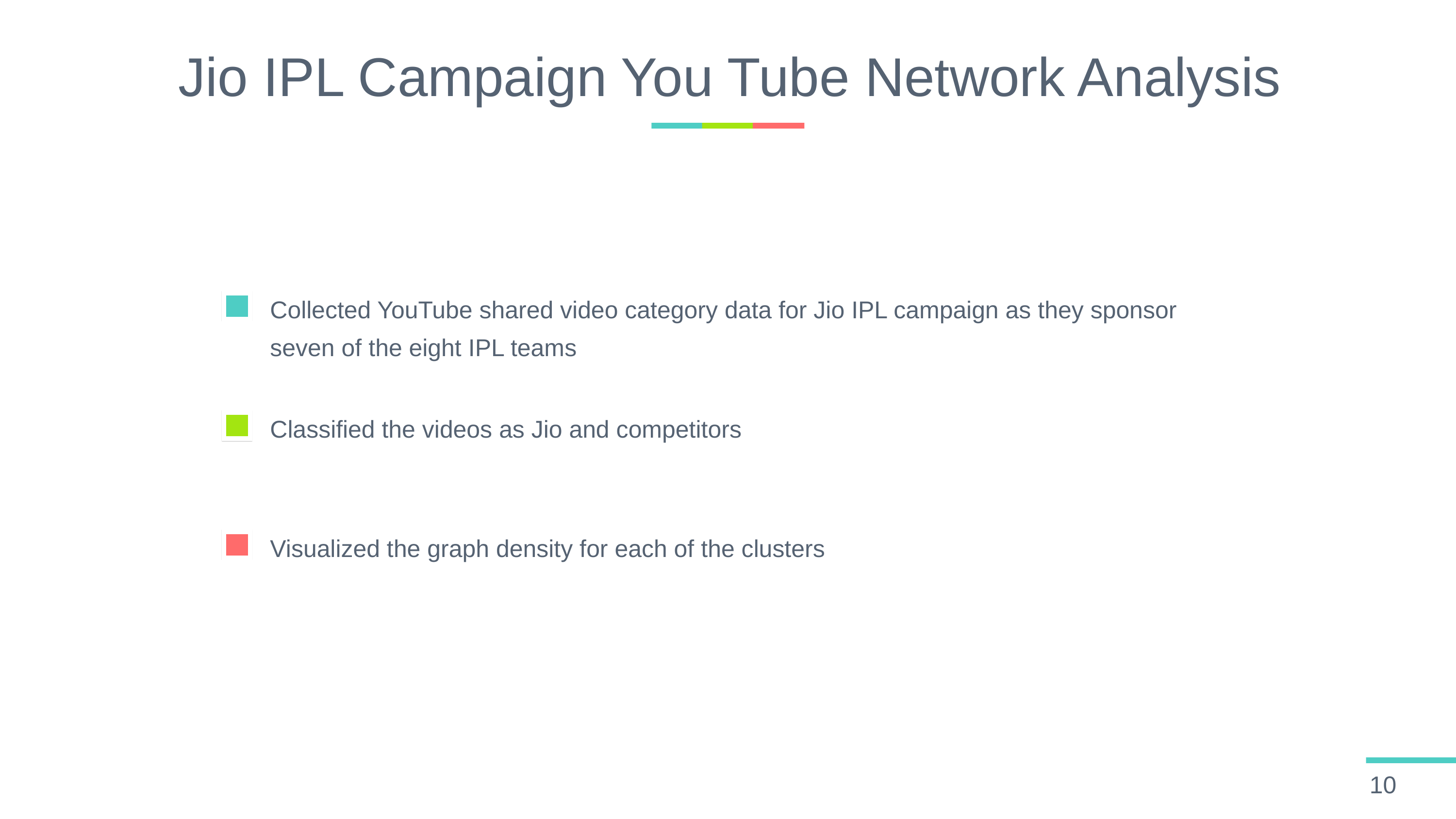

# Jio IPL Campaign You Tube Network Analysis
Collected YouTube shared video category data for Jio IPL campaign as they sponsor seven of the eight IPL teams
Classified the videos as Jio and competitors
Visualized the graph density for each of the clusters
10